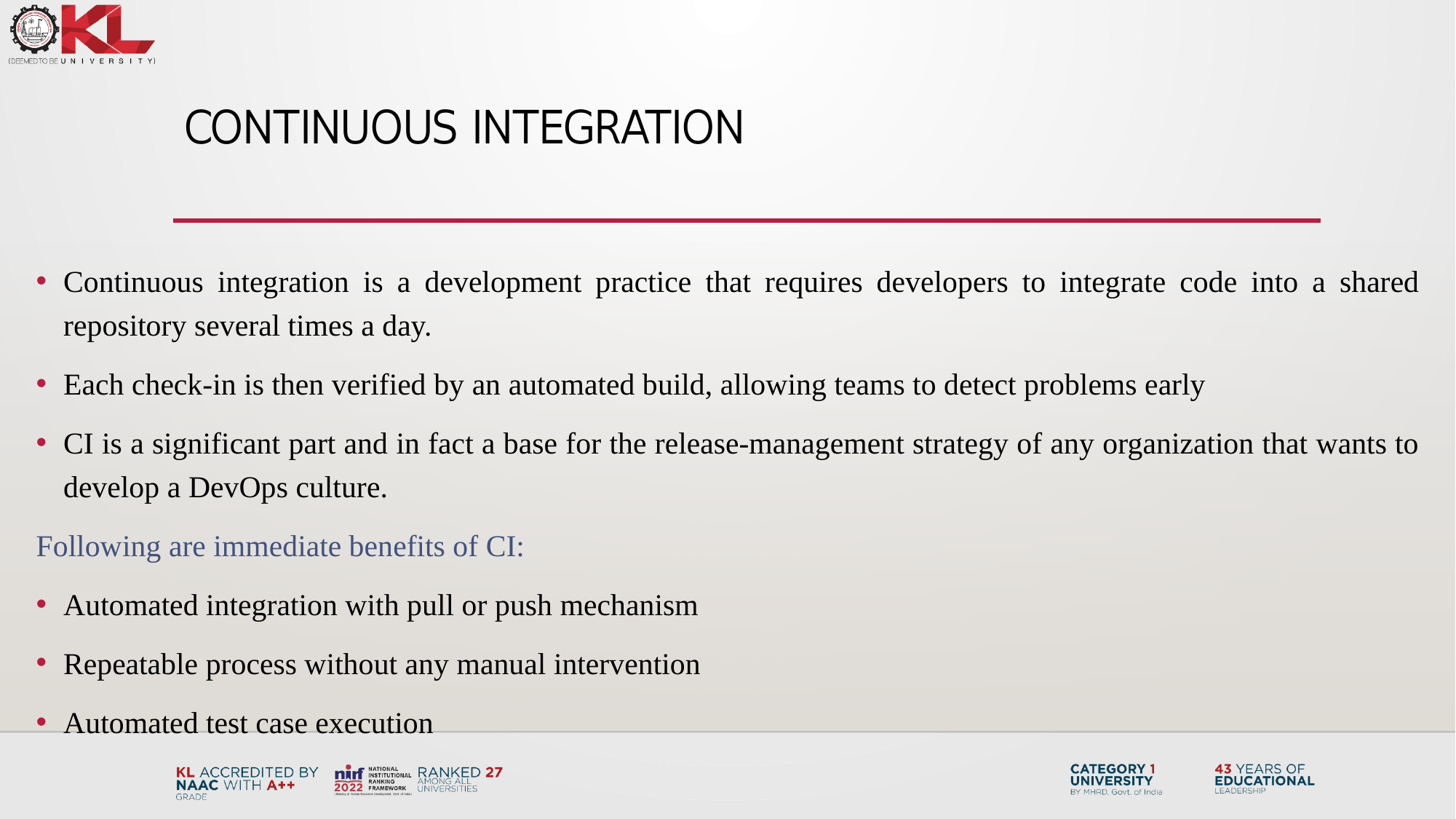

# CONTINUOUS INTEGRATION
Continuous integration is a development practice that requires developers to integrate code into a shared repository several times a day.
Each check-in is then verified by an automated build, allowing teams to detect problems early
CI is a significant part and in fact a base for the release-management strategy of any organization that wants to develop a DevOps culture.
Following are immediate benefits of CI:
Automated integration with pull or push mechanism
Repeatable process without any manual intervention
Automated test case execution